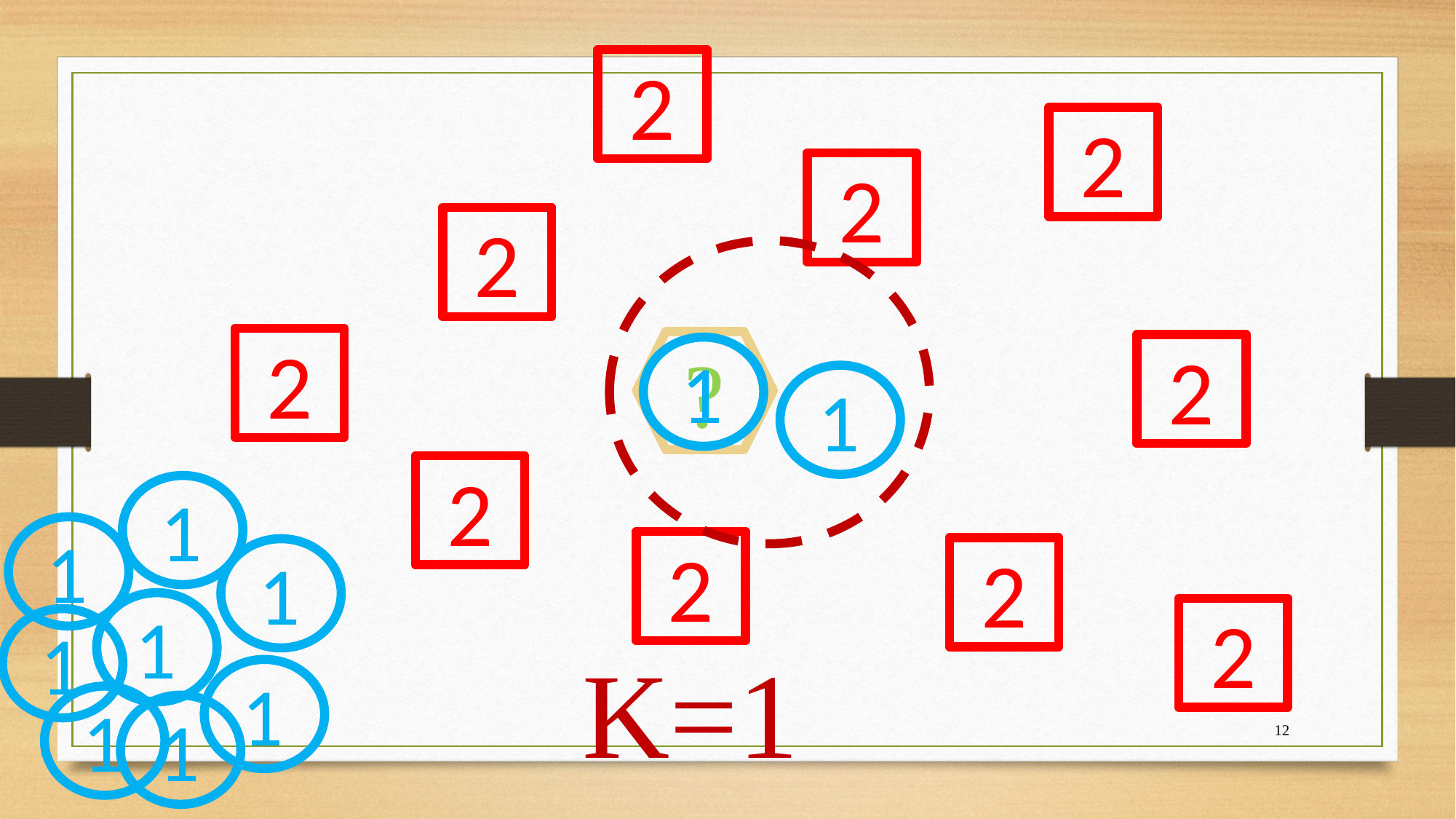

2

2

2

2

2

2

?

1

1

2

1

1

2

2
1

1
2

1

K=1
1

1

1

12